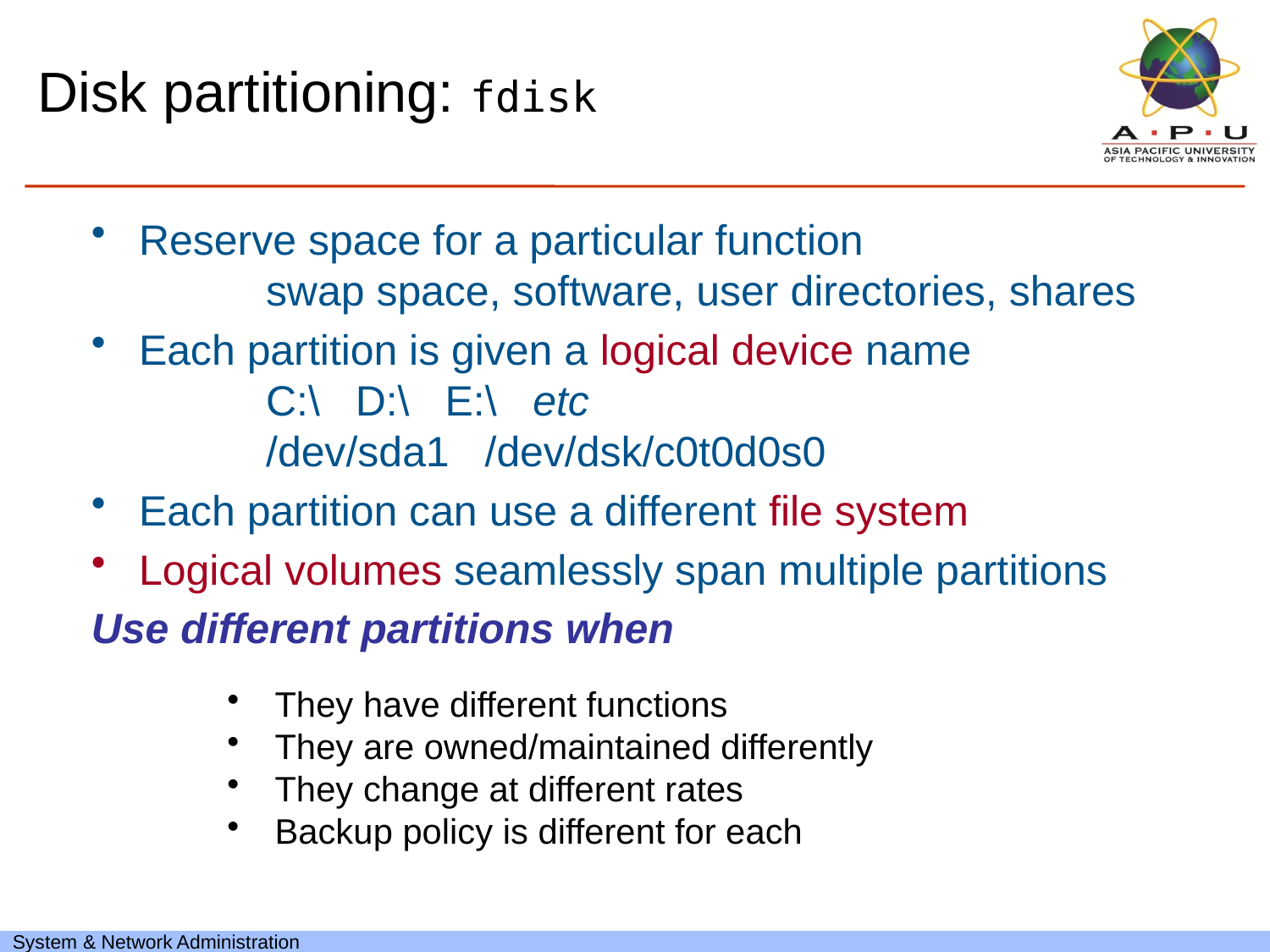

Disk partitioning: fdisk
Reserve space for a particular function
	swap space, software, user directories, shares
Each partition is given a logical device name
	C:\   D:\   E:\   etc
		/dev/sda1   /dev/dsk/c0t0d0s0
Each partition can use a different file system
Logical volumes seamlessly span multiple partitions
Use different partitions when
They have different functions
They are owned/maintained differently
They change at different rates
Backup policy is different for each